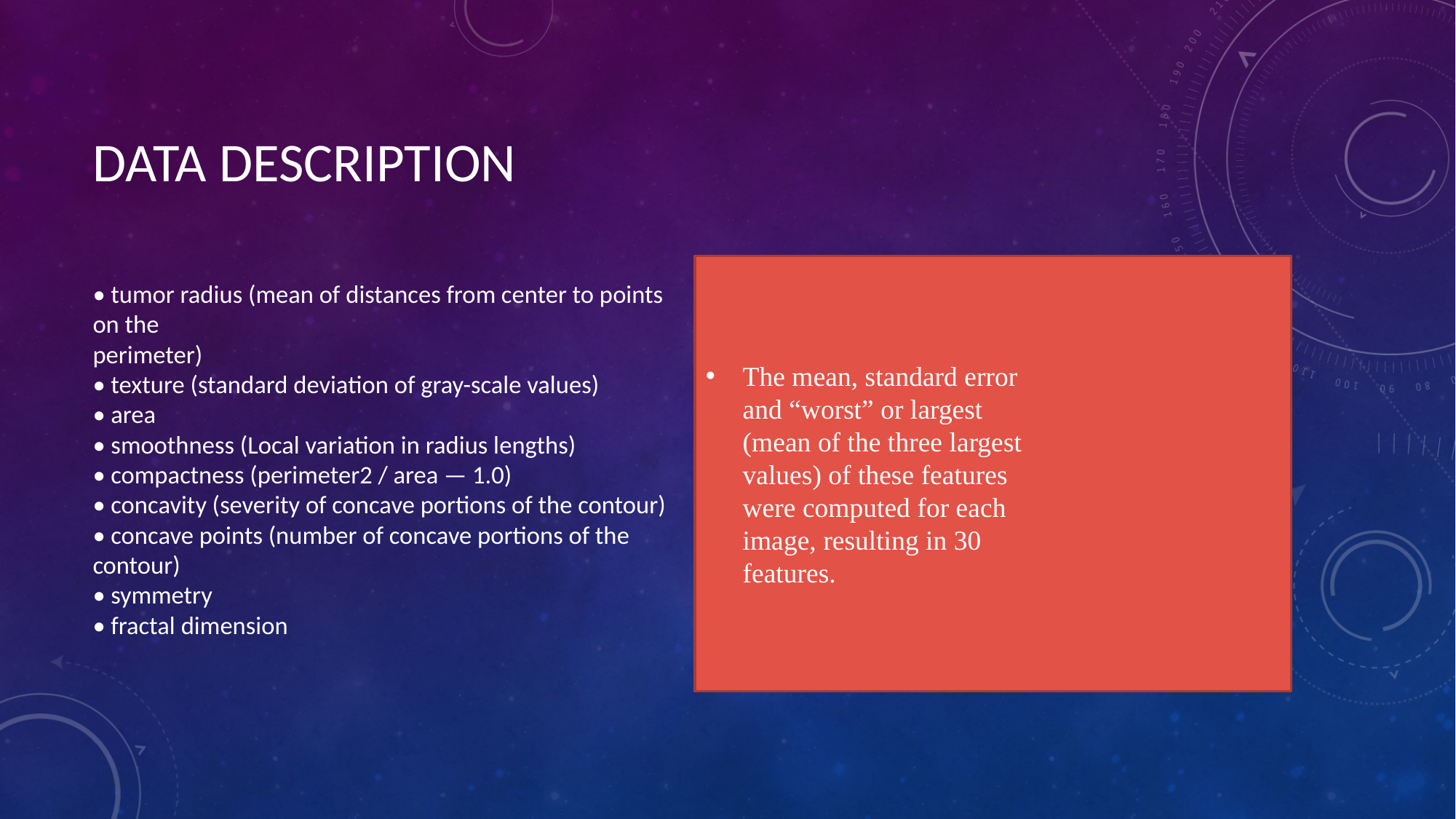

# DATA DESCRIPTION
• tumor radius (mean of distances from center to points on the
perimeter)
• texture (standard deviation of gray-scale values)
• area
• smoothness (Local variation in radius lengths)
• compactness (perimeter2 / area — 1.0)
• concavity (severity of concave portions of the contour)
• concave points (number of concave portions of the contour)
• symmetry
• fractal dimension
The mean, standard error
and “worst” or largest
(mean of the three largest
values) of these features
were computed for each
image, resulting in 30
features.